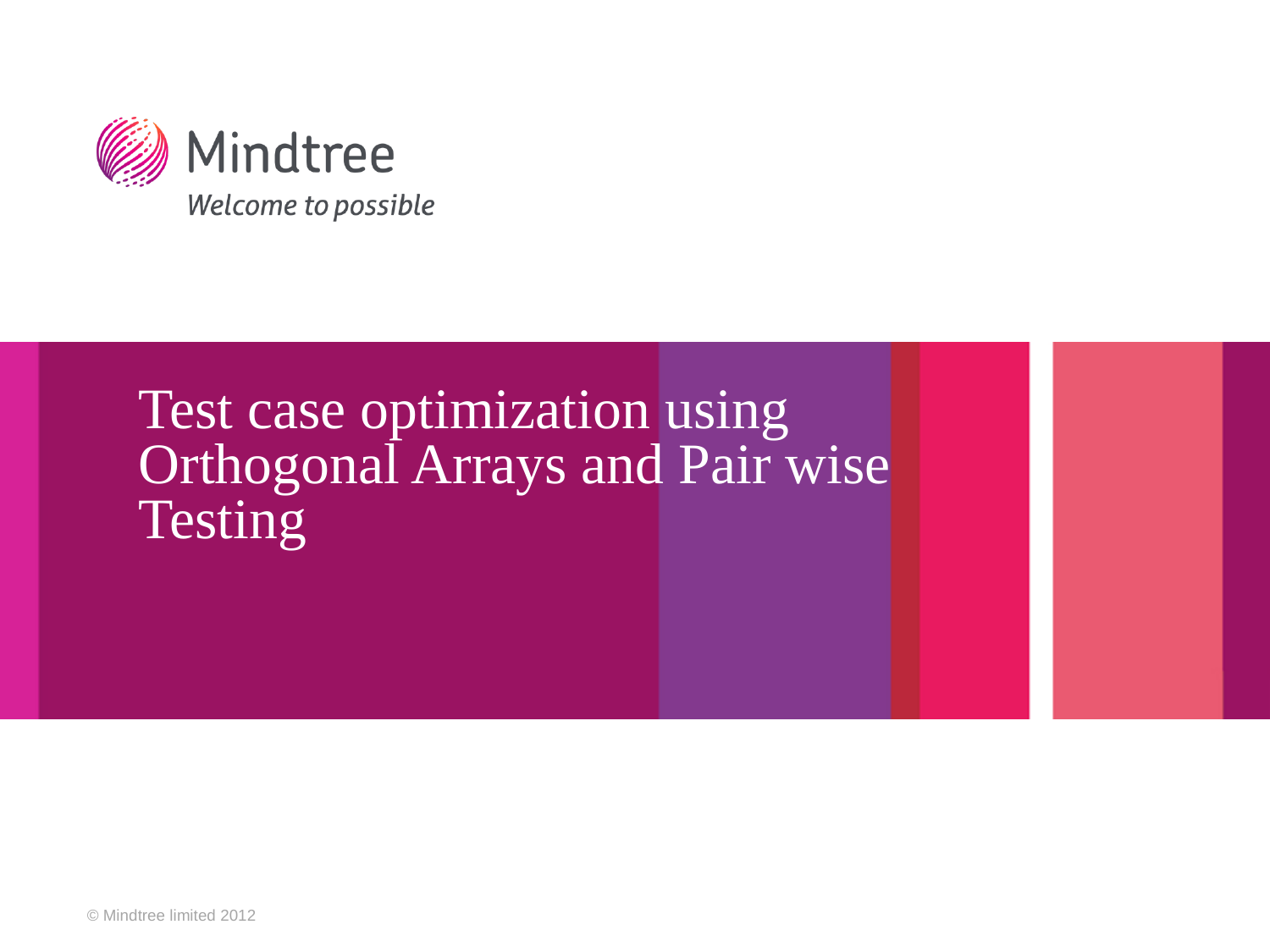

# Test case optimization using Orthogonal Arrays and Pair wise Testing